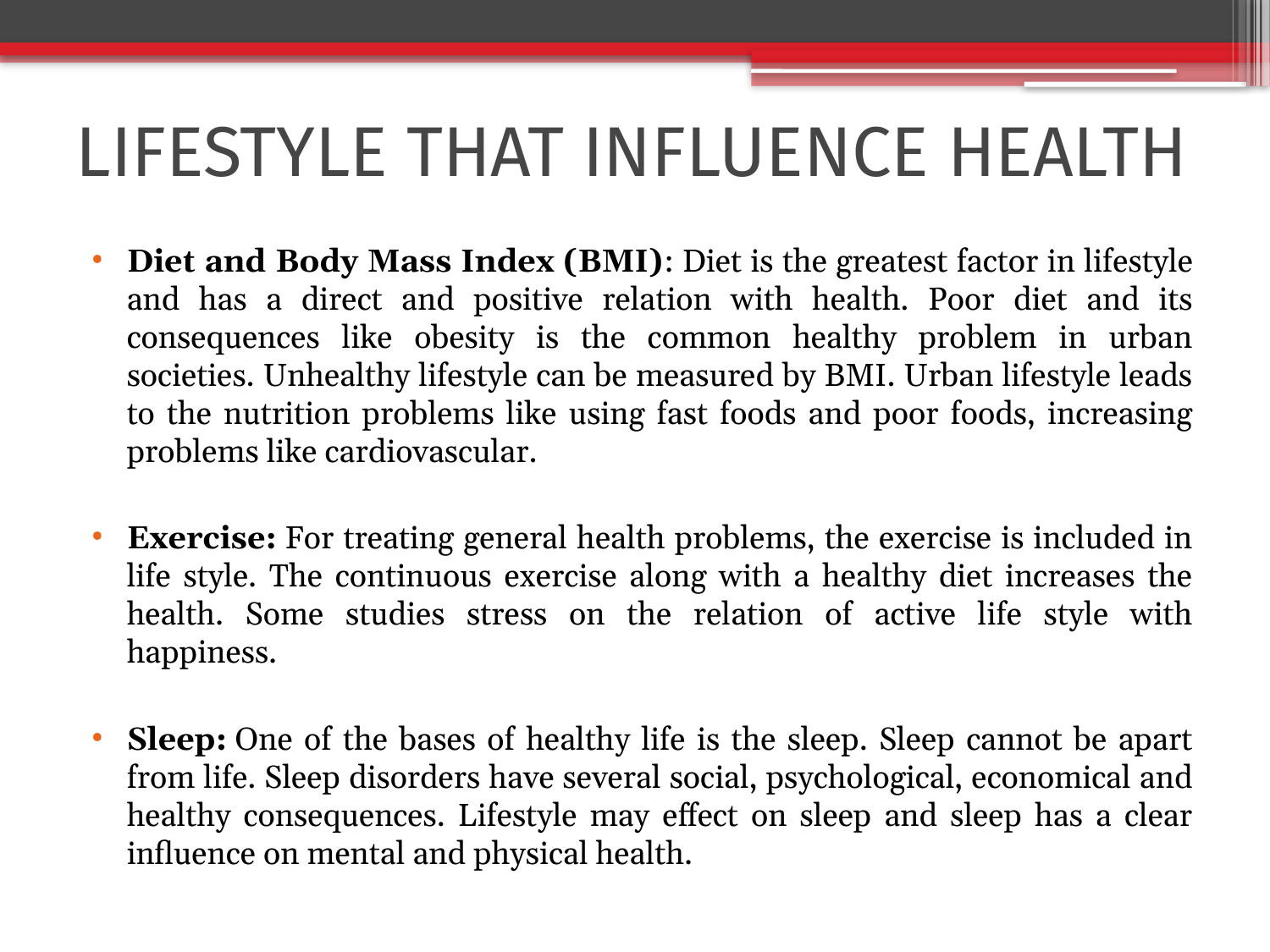

# LIFESTYLE THAT INFLUENCE HEALTH

Diet and Body Mass Index (BMI): Diet is the greatest factor in lifestyle and has a direct and positive relation with health. Poor diet and its consequences like obesity is the common healthy problem in urban societies. Unhealthy lifestyle can be measured by BMI. Urban lifestyle leads to the nutrition problems like using fast foods and poor foods, increasing problems like cardiovascular.

Exercise: For treating general health problems, the exercise is included in life style. The continuous exercise along with a healthy diet increases the health. Some studies stress on the relation of active life style with happiness.

Sleep: One of the bases of healthy life is the sleep. Sleep cannot be apart from life. Sleep disorders have several social, psychological, economical and healthy consequences. Lifestyle may effect on sleep and sleep has a clear influence on mental and physical health.